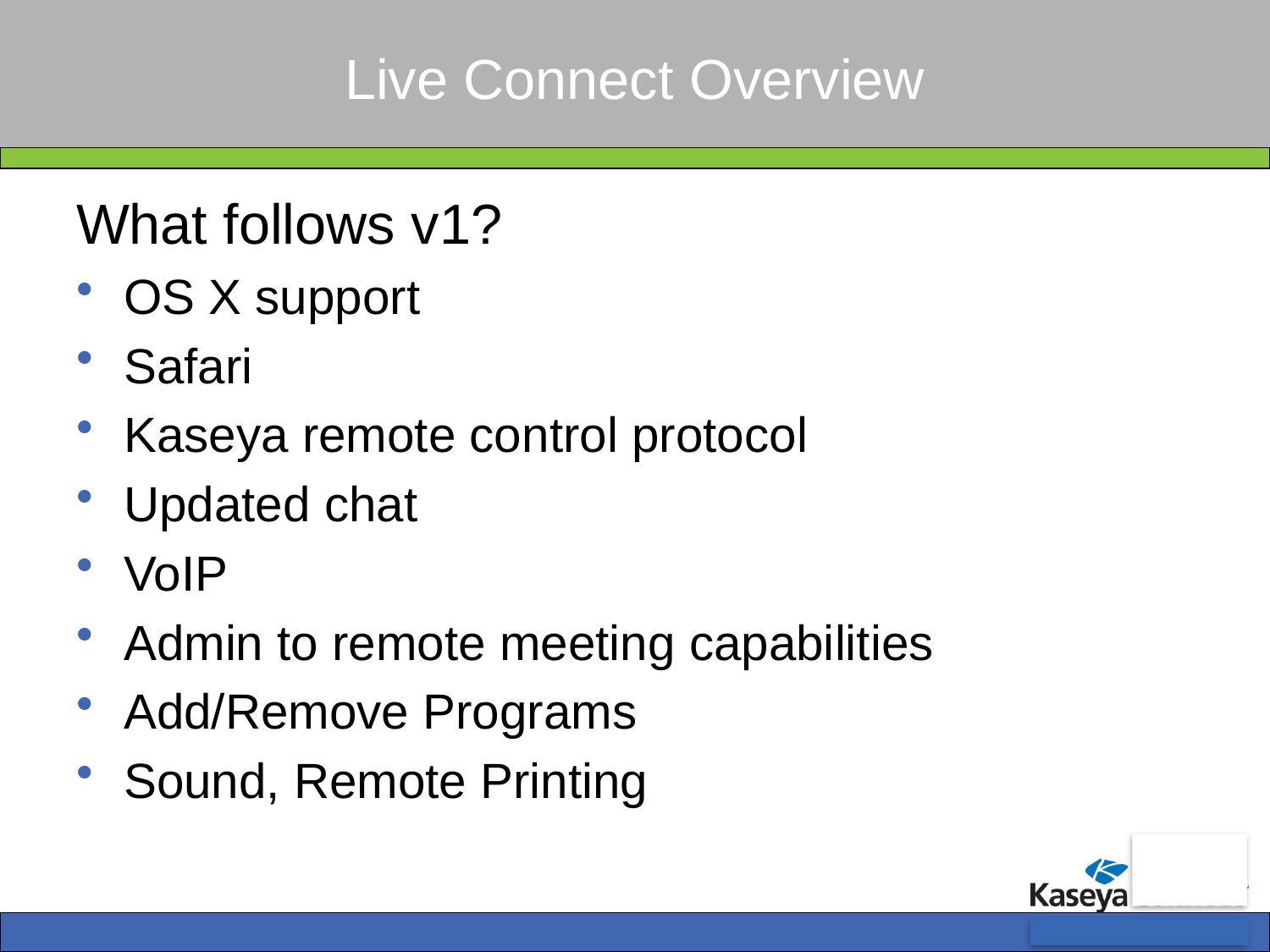

# Live Connect Overview
What follows v1?
OS X support
Safari
Kaseya remote control protocol
Updated chat
VoIP
Admin to remote meeting capabilities
Add/Remove Programs
Sound, Remote Printing